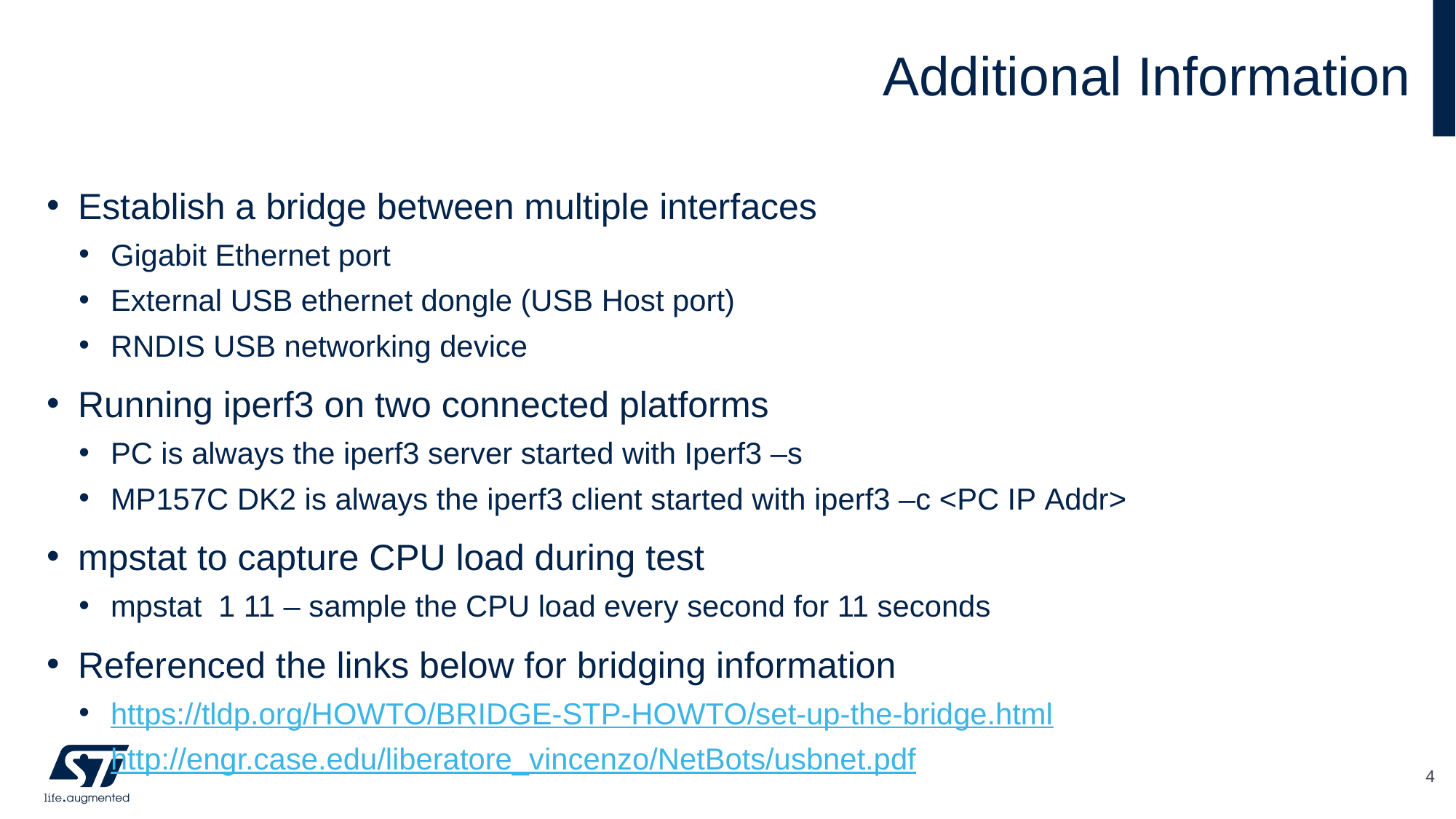

# Additional Information
Establish a bridge between multiple interfaces
Gigabit Ethernet port
External USB ethernet dongle (USB Host port)
RNDIS USB networking device
Running iperf3 on two connected platforms
PC is always the iperf3 server started with Iperf3 –s
MP157C DK2 is always the iperf3 client started with iperf3 –c <PC IP Addr>
mpstat to capture CPU load during test
mpstat  1 11 – sample the CPU load every second for 11 seconds
Referenced the links below for bridging information
https://tldp.org/HOWTO/BRIDGE-STP-HOWTO/set-up-the-bridge.html
http://engr.case.edu/liberatore_vincenzo/NetBots/usbnet.pdf
4